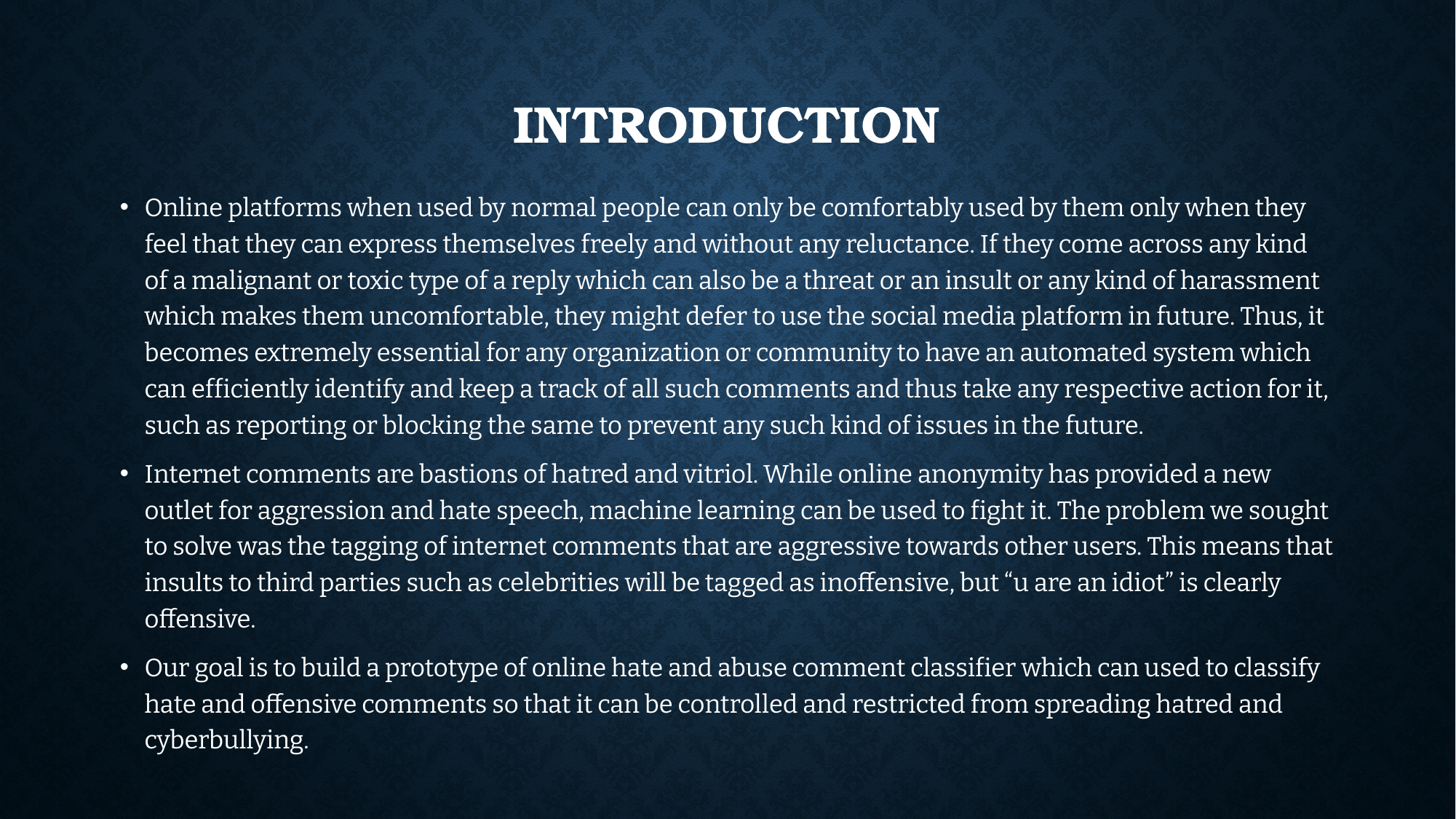

# INTRODUCTION
Online platforms when used by normal people can only be comfortably used by them only when they feel that they can express themselves freely and without any reluctance. If they come across any kind of a malignant or toxic type of a reply which can also be a threat or an insult or any kind of harassment which makes them uncomfortable, they might defer to use the social media platform in future. Thus, it becomes extremely essential for any organization or community to have an automated system which can efficiently identify and keep a track of all such comments and thus take any respective action for it, such as reporting or blocking the same to prevent any such kind of issues in the future.
Internet comments are bastions of hatred and vitriol. While online anonymity has provided a new outlet for aggression and hate speech, machine learning can be used to fight it. The problem we sought to solve was the tagging of internet comments that are aggressive towards other users. This means that insults to third parties such as celebrities will be tagged as inoffensive, but “u are an idiot” is clearly offensive.
Our goal is to build a prototype of online hate and abuse comment classifier which can used to classify hate and offensive comments so that it can be controlled and restricted from spreading hatred and cyberbullying.